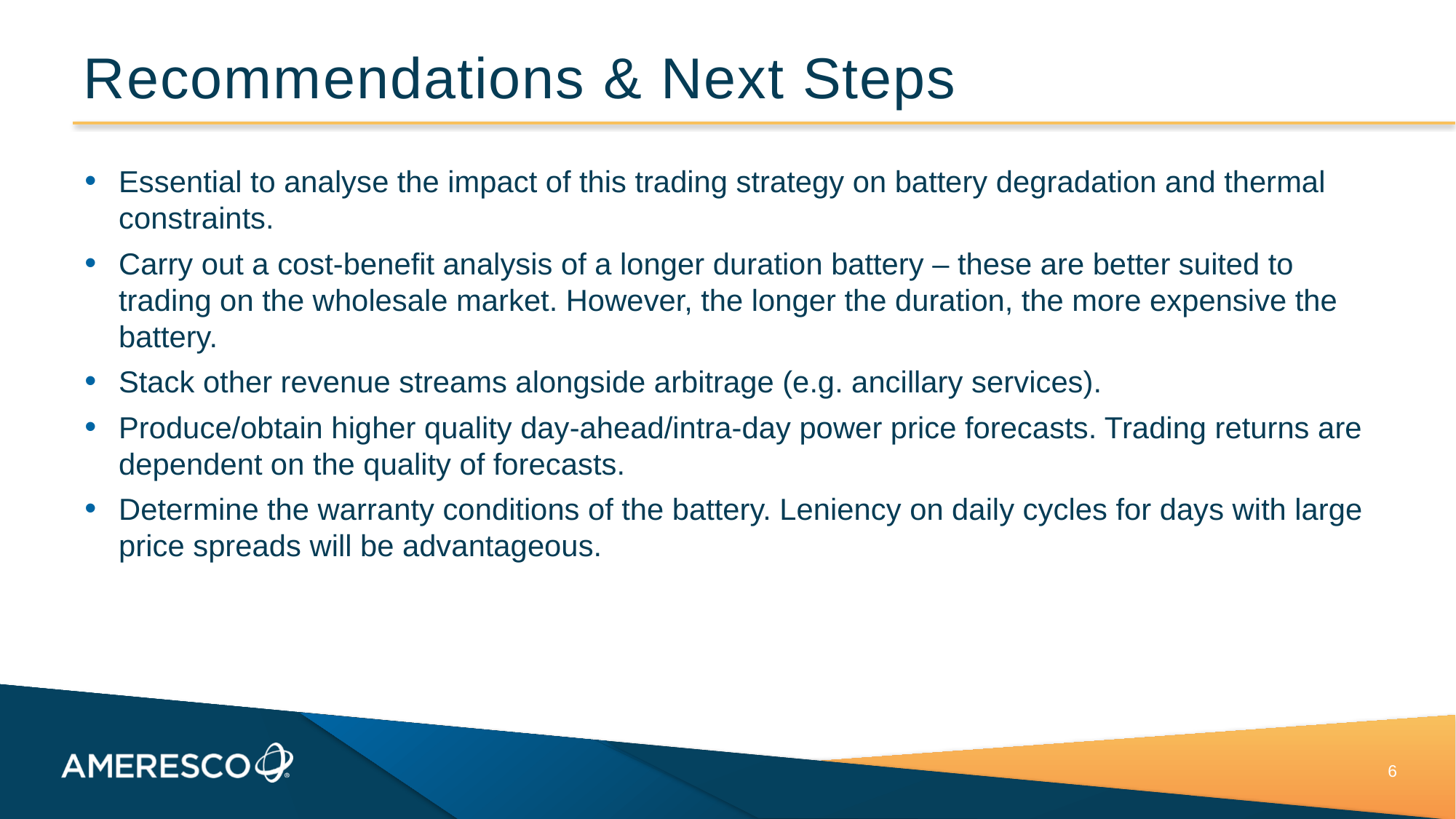

# Recommendations & Next Steps
Essential to analyse the impact of this trading strategy on battery degradation and thermal constraints.
Carry out a cost-benefit analysis of a longer duration battery – these are better suited to trading on the wholesale market. However, the longer the duration, the more expensive the battery.
Stack other revenue streams alongside arbitrage (e.g. ancillary services).
Produce/obtain higher quality day-ahead/intra-day power price forecasts. Trading returns are dependent on the quality of forecasts.
Determine the warranty conditions of the battery. Leniency on daily cycles for days with large price spreads will be advantageous.

6